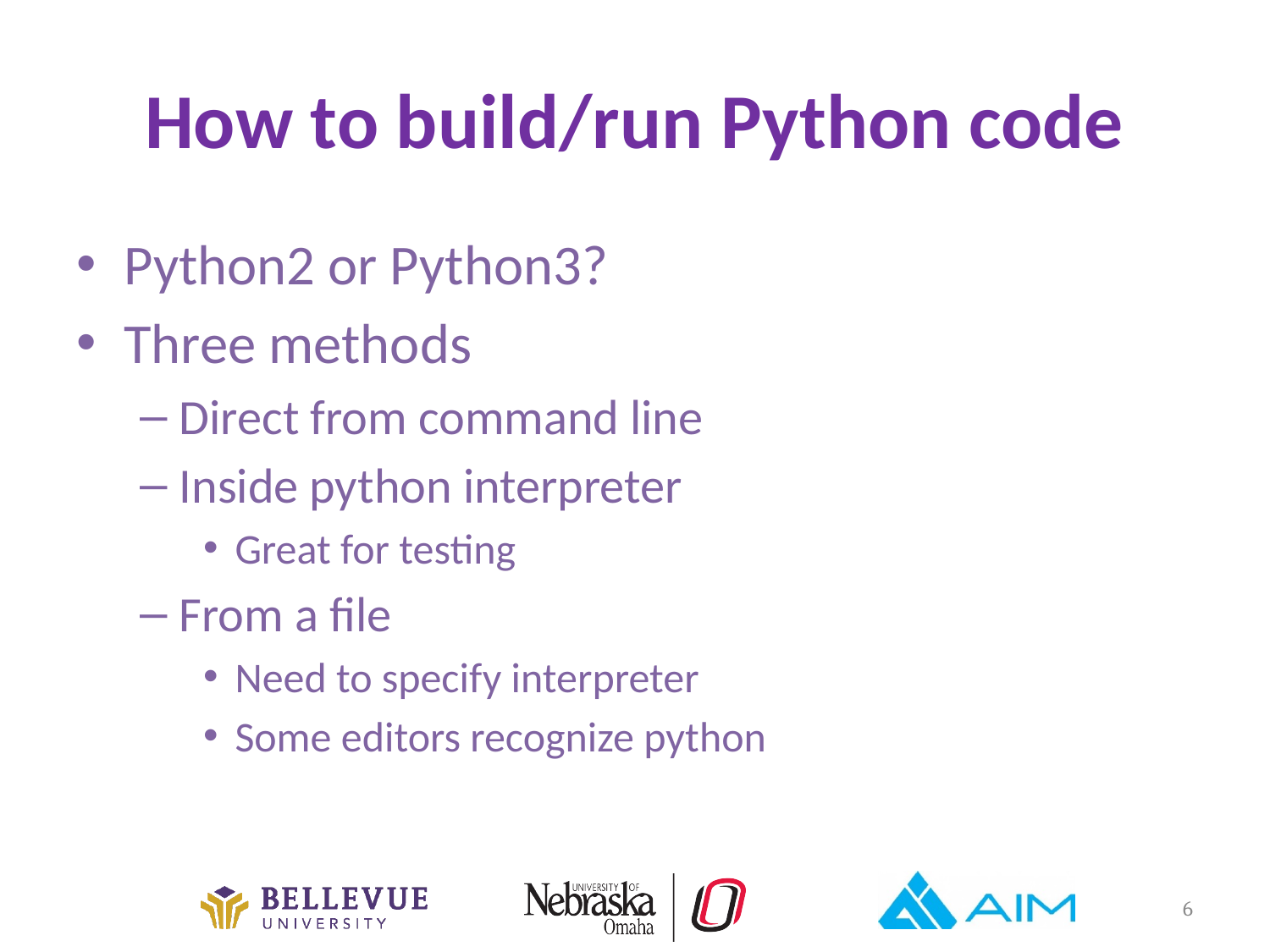

# How to build/run Python code
Python2 or Python3?
Three methods
Direct from command line
Inside python interpreter
Great for testing
From a file
Need to specify interpreter
Some editors recognize python
6